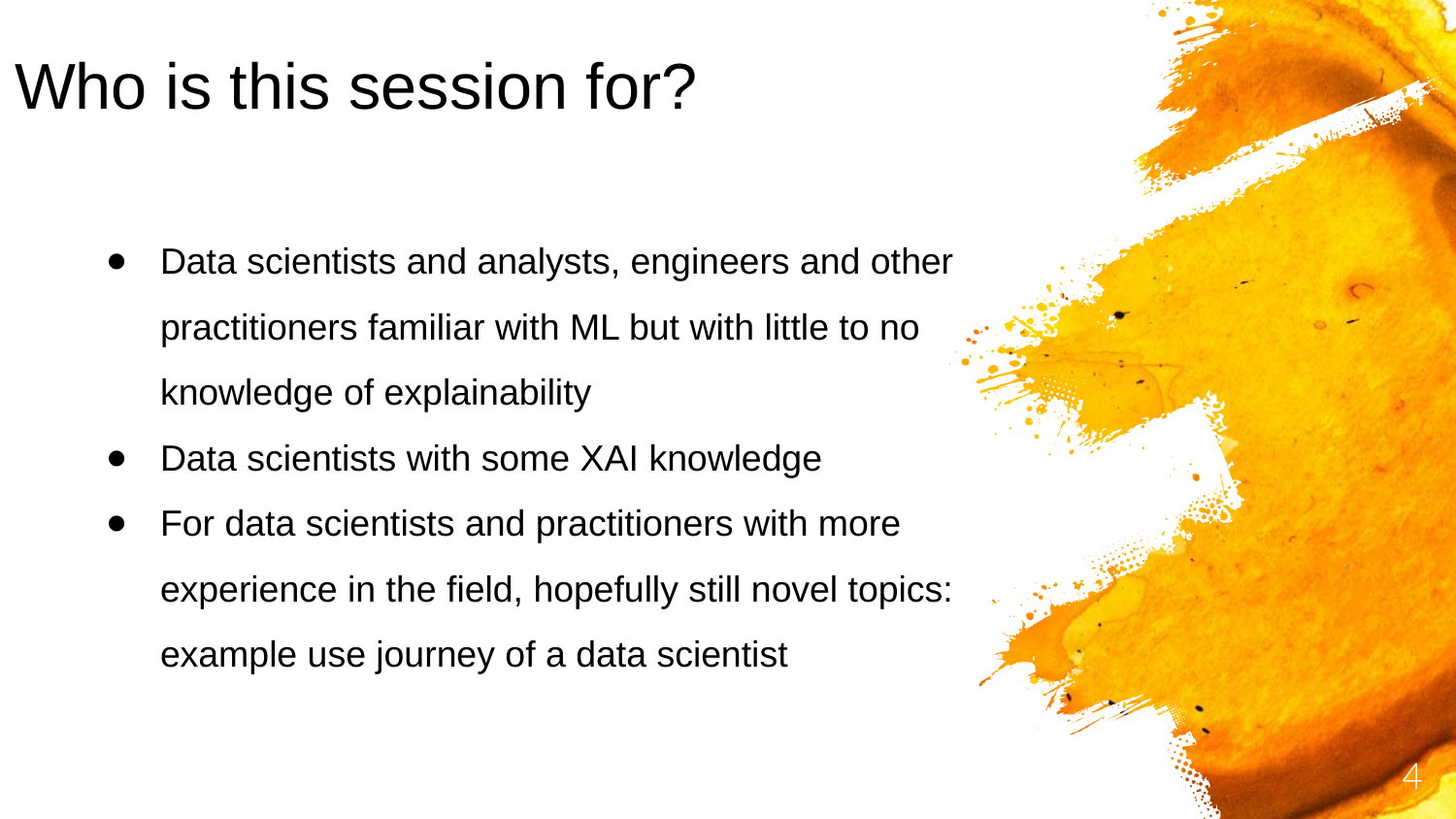

# Who is this session for?
Data scientists and analysts, engineers and other practitioners familiar with ML but with little to no knowledge of explainability
Data scientists with some XAI knowledge
For data scientists and practitioners with more experience in the field, hopefully still novel topics: example use journey of a data scientist

4